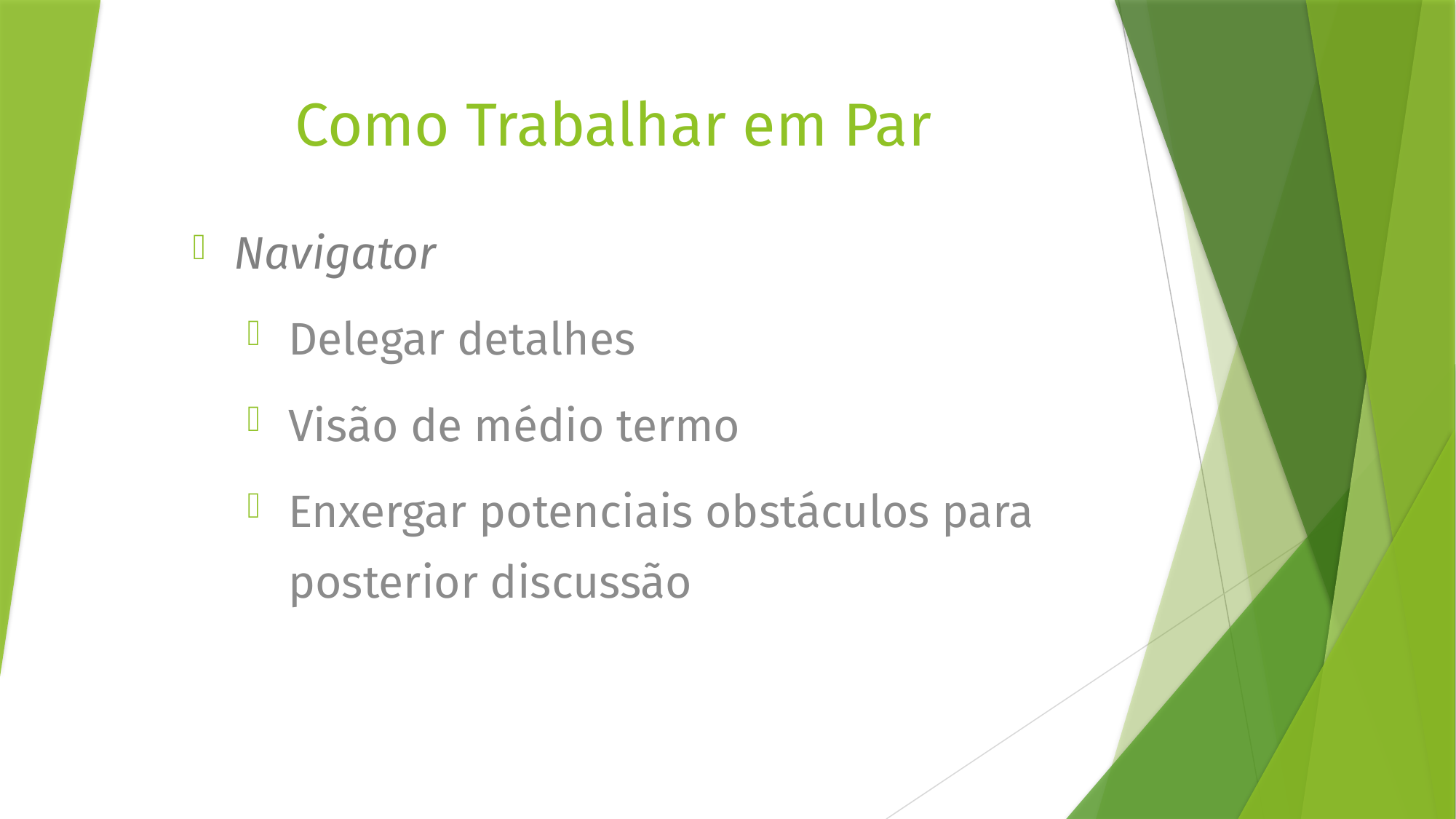

Como Trabalhar em Par
Navigator
Delegar detalhes
Visão de médio termo
Enxergar potenciais obstáculos para posterior discussão